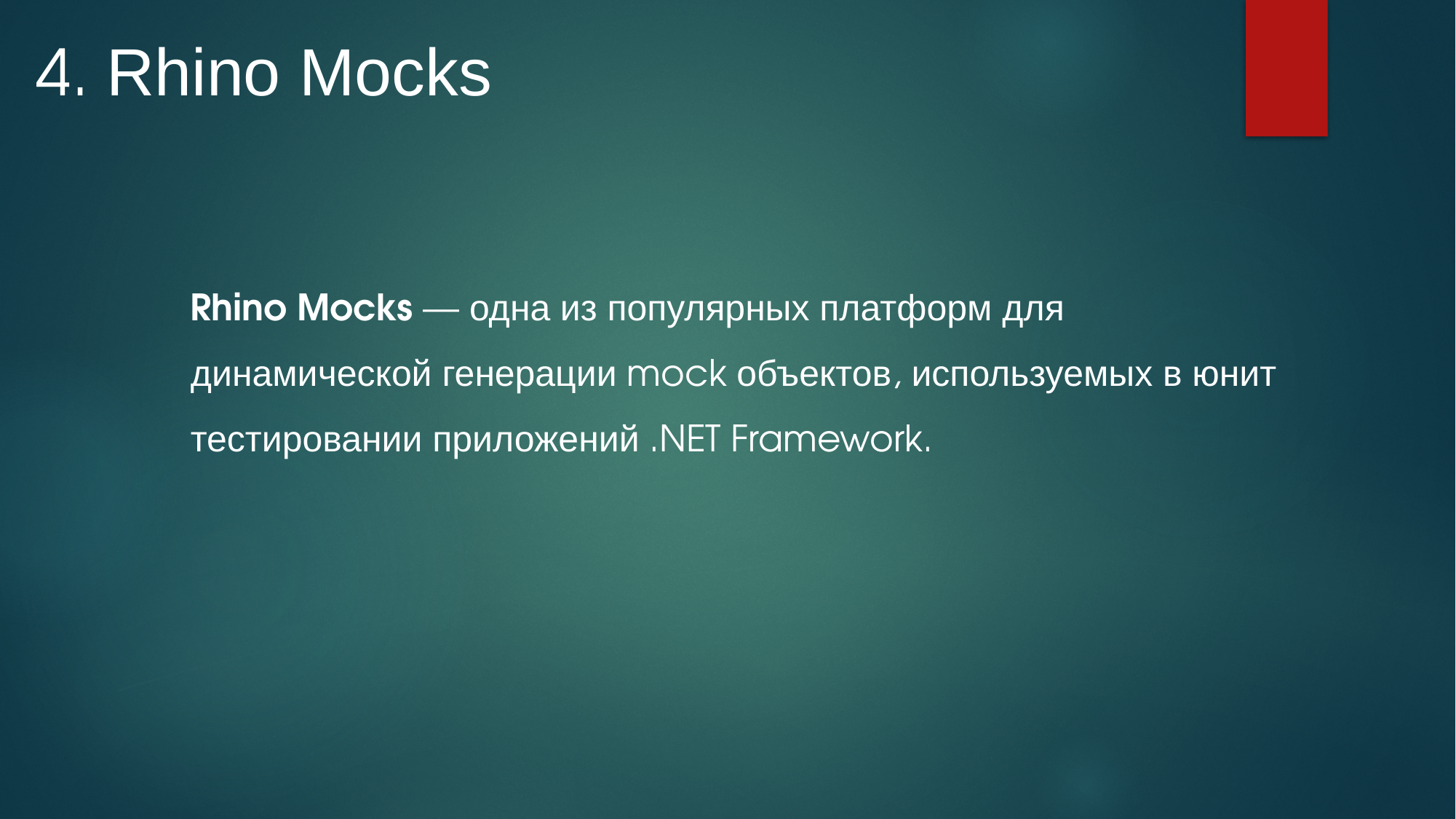

# 4. Rhino Mocks
Rhino Mocks — одна из популярных платформ для динамической генерации mock объектов, используемых в юнит тестировании приложений .NET Framework.